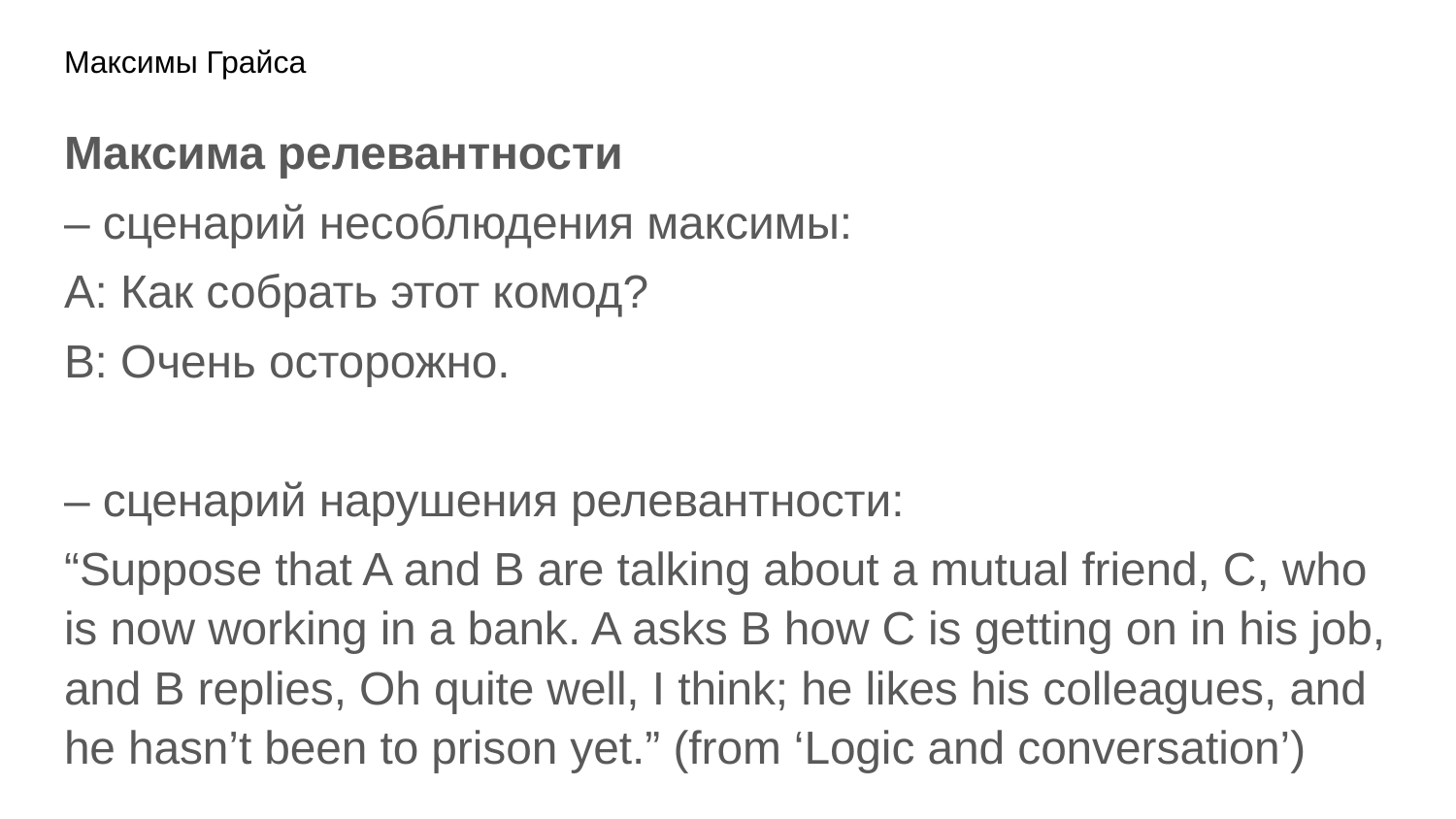

# Максимы Грайса
Максима релевантности
– сценарий несоблюдения максимы:
A: Как собрать этот комод?
B: Очень осторожно.

– сценарий нарушения релевантности:
“Suppose that A and B are talking about a mutual friend, C, who is now working in a bank. A asks B how C is getting on in his job, and B replies, Oh quite well, I think; he likes his colleagues, and he hasn’t been to prison yet.” (from ‘Logic and conversation’)